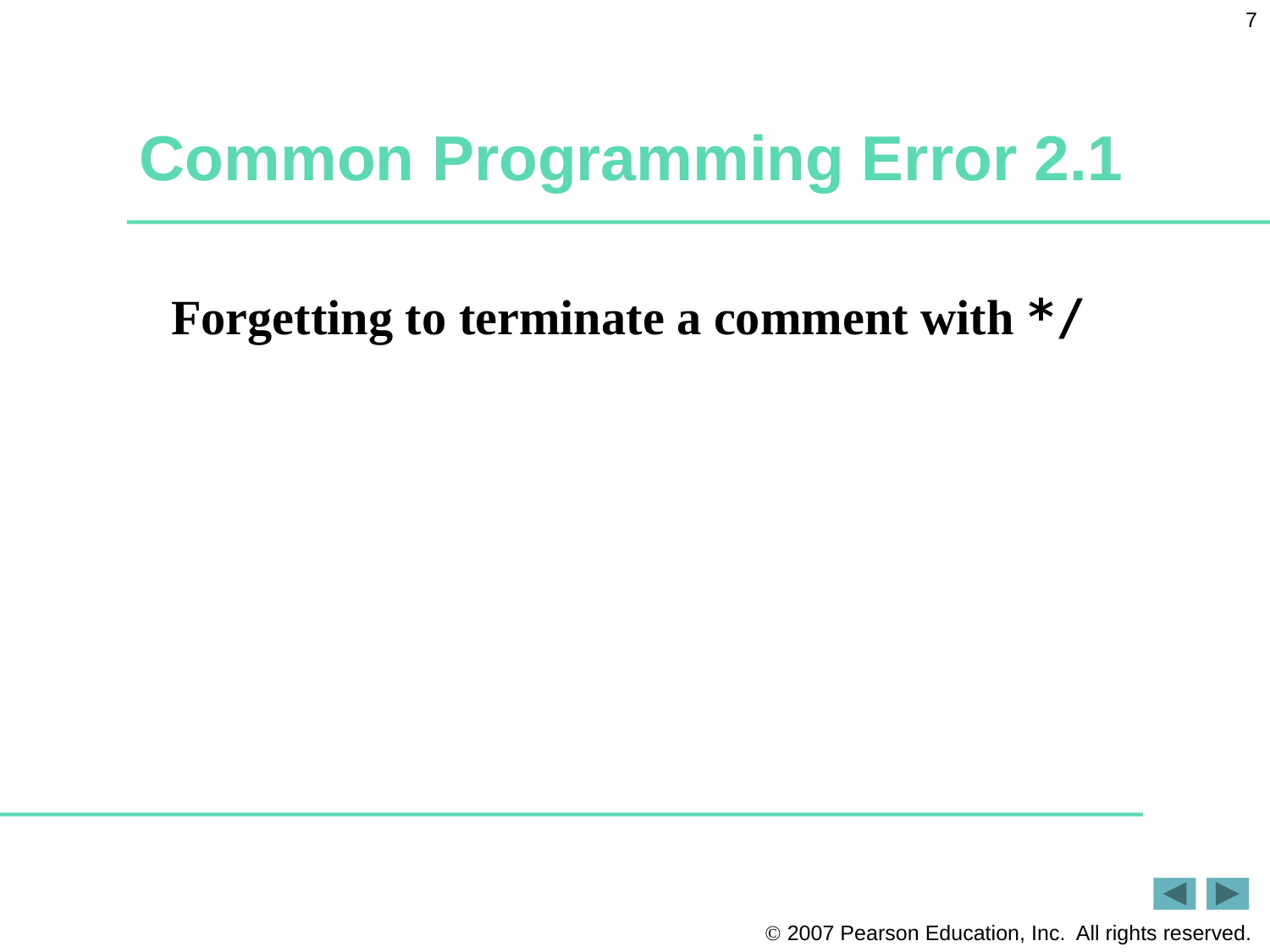

7
# Common Programming Error 2.1
Forgetting to terminate a comment with */